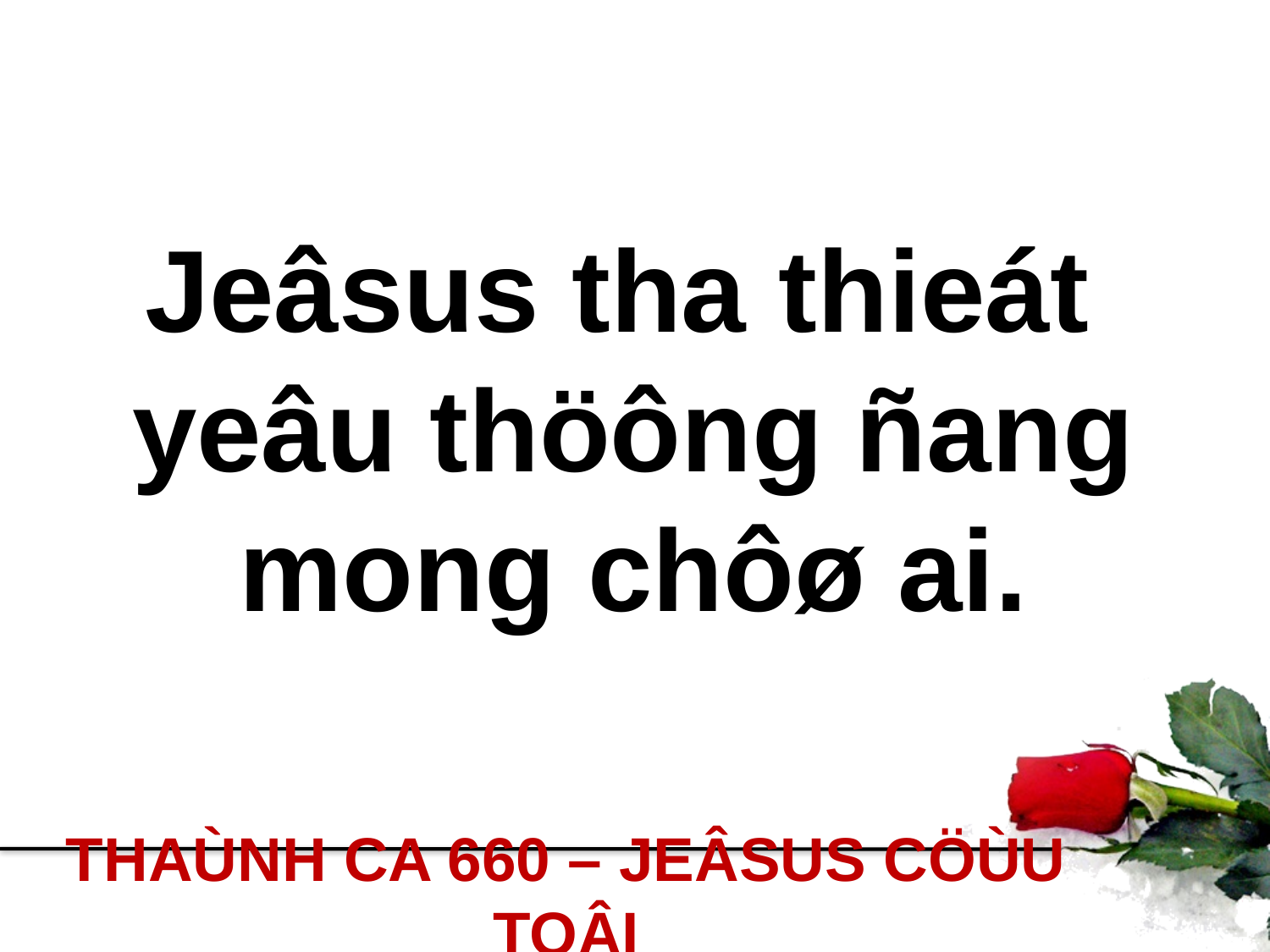

Jeâsus tha thieát
yeâu thöông ñang mong chôø ai.
THAÙNH CA 660 – JEÂSUS CÖÙU TOÂI